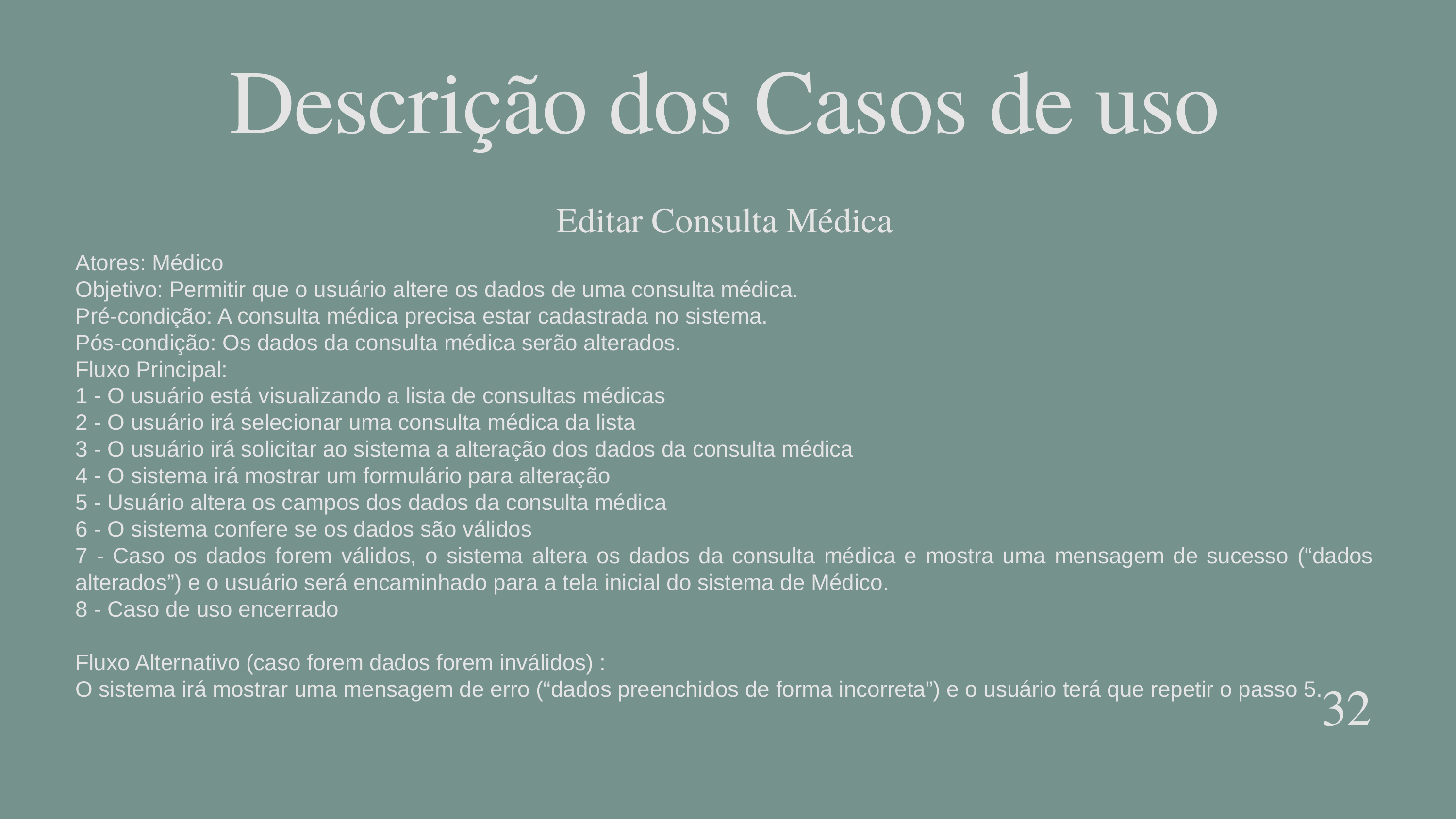

Descrição dos Casos de uso
Editar Consulta Médica
Atores: Médico
Objetivo: Permitir que o usuário altere os dados de uma consulta médica.
Pré-condição: A consulta médica precisa estar cadastrada no sistema.
Pós-condição: Os dados da consulta médica serão alterados.
Fluxo Principal:
1 - O usuário está visualizando a lista de consultas médicas
2 - O usuário irá selecionar uma consulta médica da lista
3 - O usuário irá solicitar ao sistema a alteração dos dados da consulta médica
4 - O sistema irá mostrar um formulário para alteração
5 - Usuário altera os campos dos dados da consulta médica
6 - O sistema confere se os dados são válidos
7 - Caso os dados forem válidos, o sistema altera os dados da consulta médica e mostra uma mensagem de sucesso (“dados alterados”) e o usuário será encaminhado para a tela inicial do sistema de Médico.
8 - Caso de uso encerrado

Fluxo Alternativo (caso forem dados forem inválidos) :
O sistema irá mostrar uma mensagem de erro (“dados preenchidos de forma incorreta”) e o usuário terá que repetir o passo 5.

32